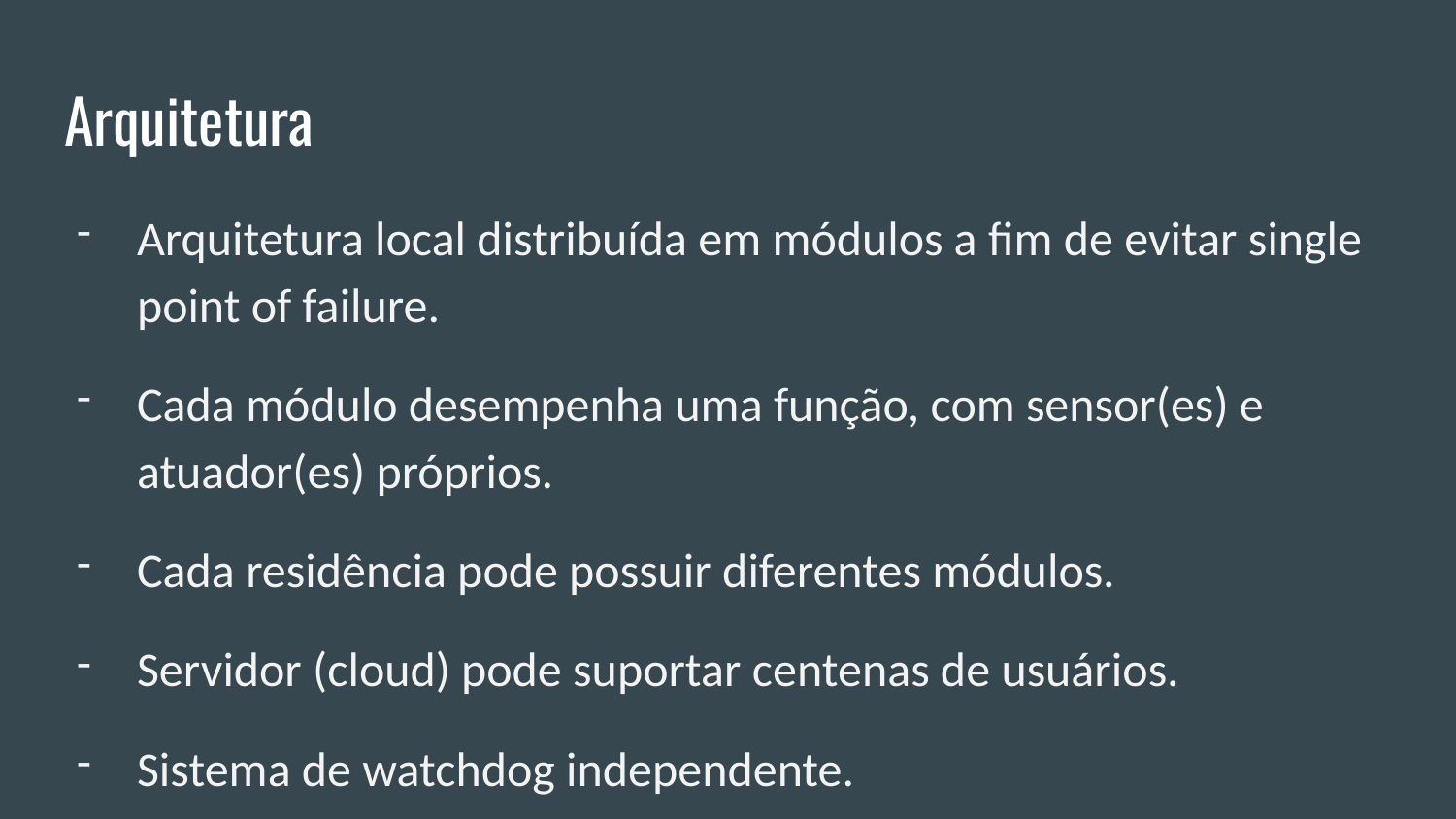

# Arquitetura
Arquitetura local distribuída em módulos a fim de evitar single point of failure.
Cada módulo desempenha uma função, com sensor(es) e atuador(es) próprios.
Cada residência pode possuir diferentes módulos.
Servidor (cloud) pode suportar centenas de usuários.
Sistema de watchdog independente.
Identificação de usuário via chave secreta de 16 bytes.